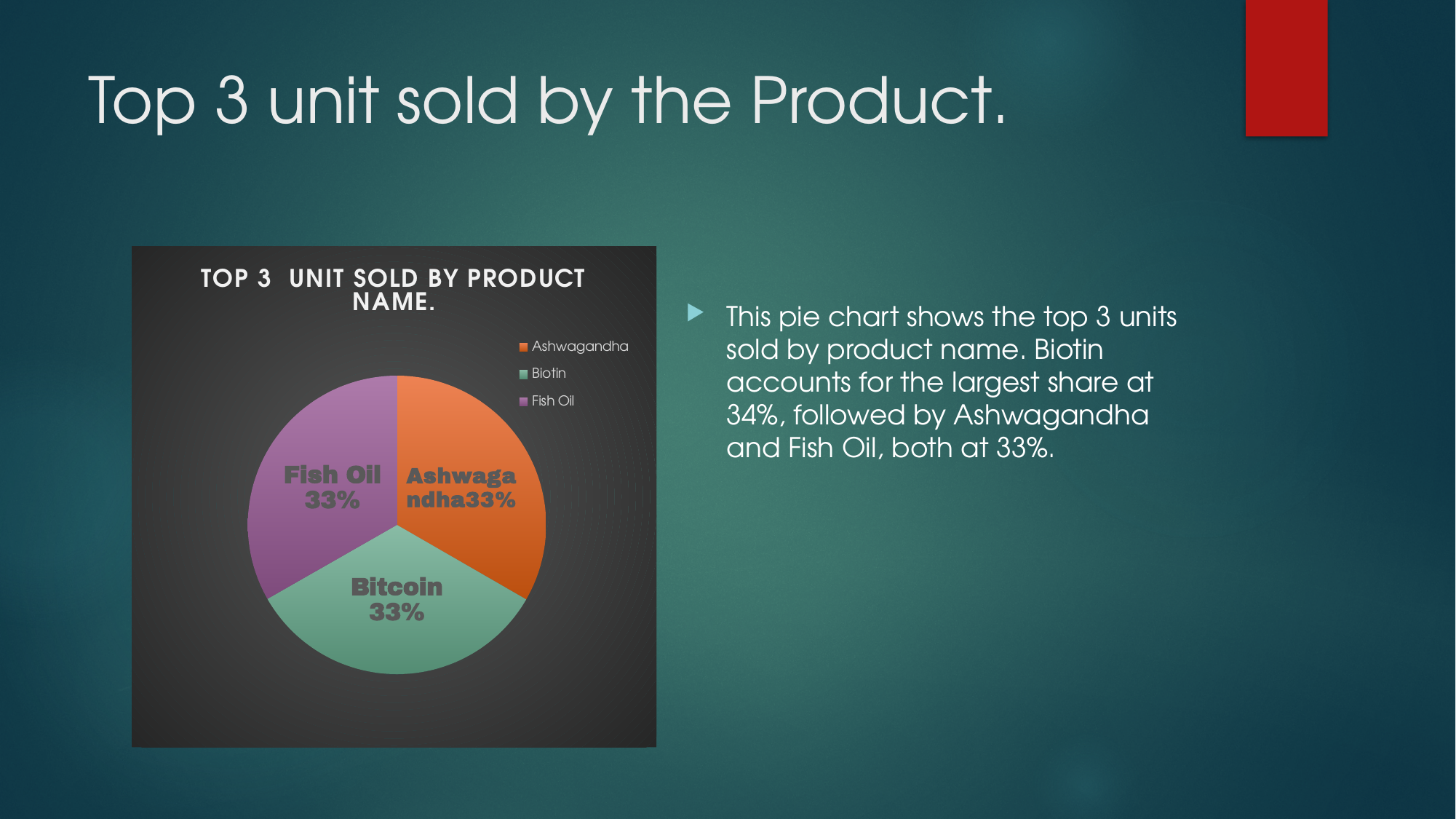

# Top 3 unit sold by the Product.

This pie chart shows the top 3 units sold by product name. Biotin accounts for the largest share at 34%, followed by Ashwagandha and Fish Oil, both at 33%.

### Chart: TOP 3  UNIT SOLD BY PRODUCT NAME.

| Category | Total |
|---|---|
| Ashwagandha | 41408.0 |
| Biotin | 41533.0 |
| Fish Oil | 41325.0 |